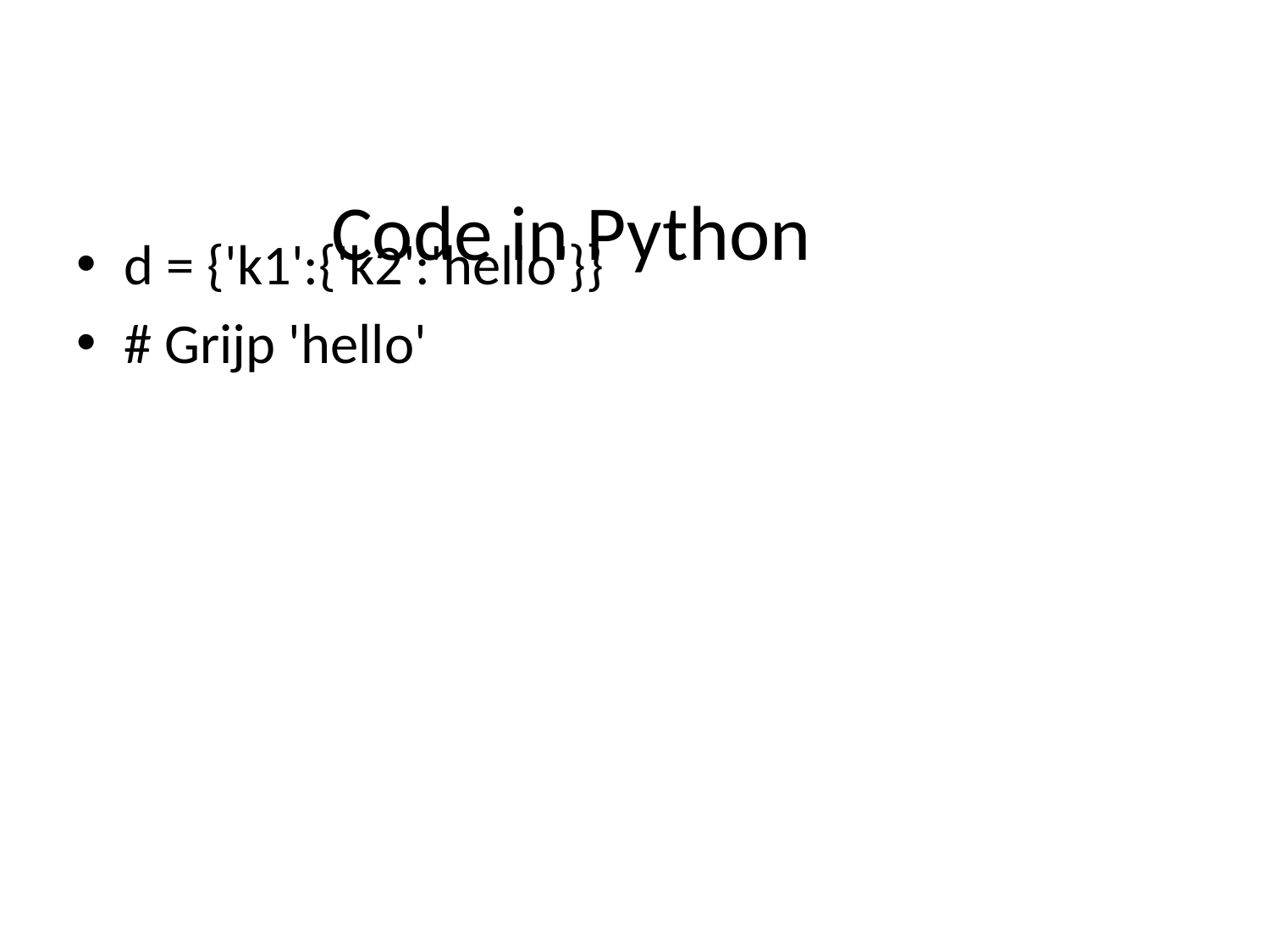

# Code in Python
d = {'k1':{'k2':'hello'}}
# Grijp 'hello'